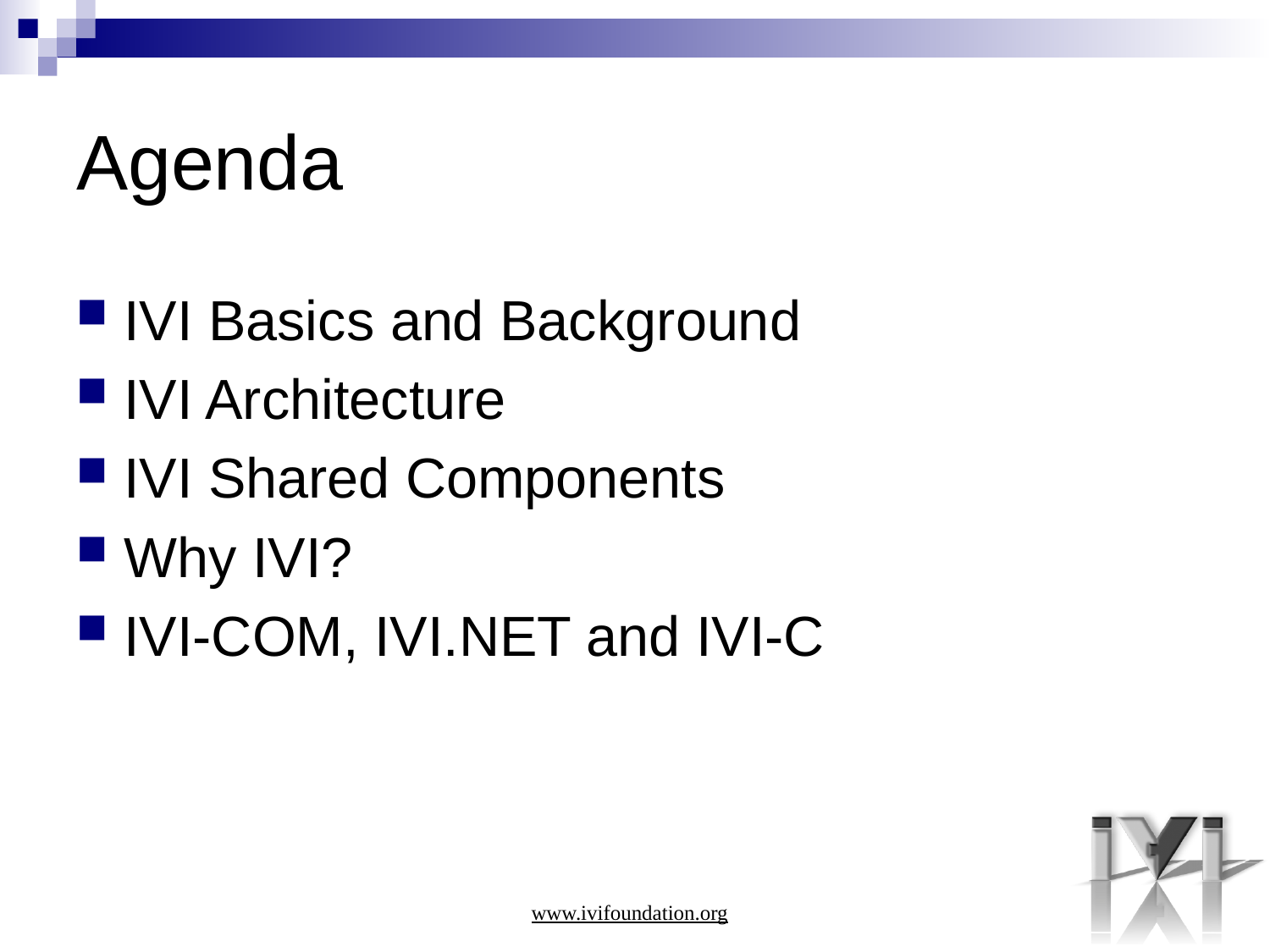

# Agenda
IVI Basics and Background
IVI Architecture
IVI Shared Components
Why IVI?
IVI-COM, IVI.NET and IVI-C
www.ivifoundation.org